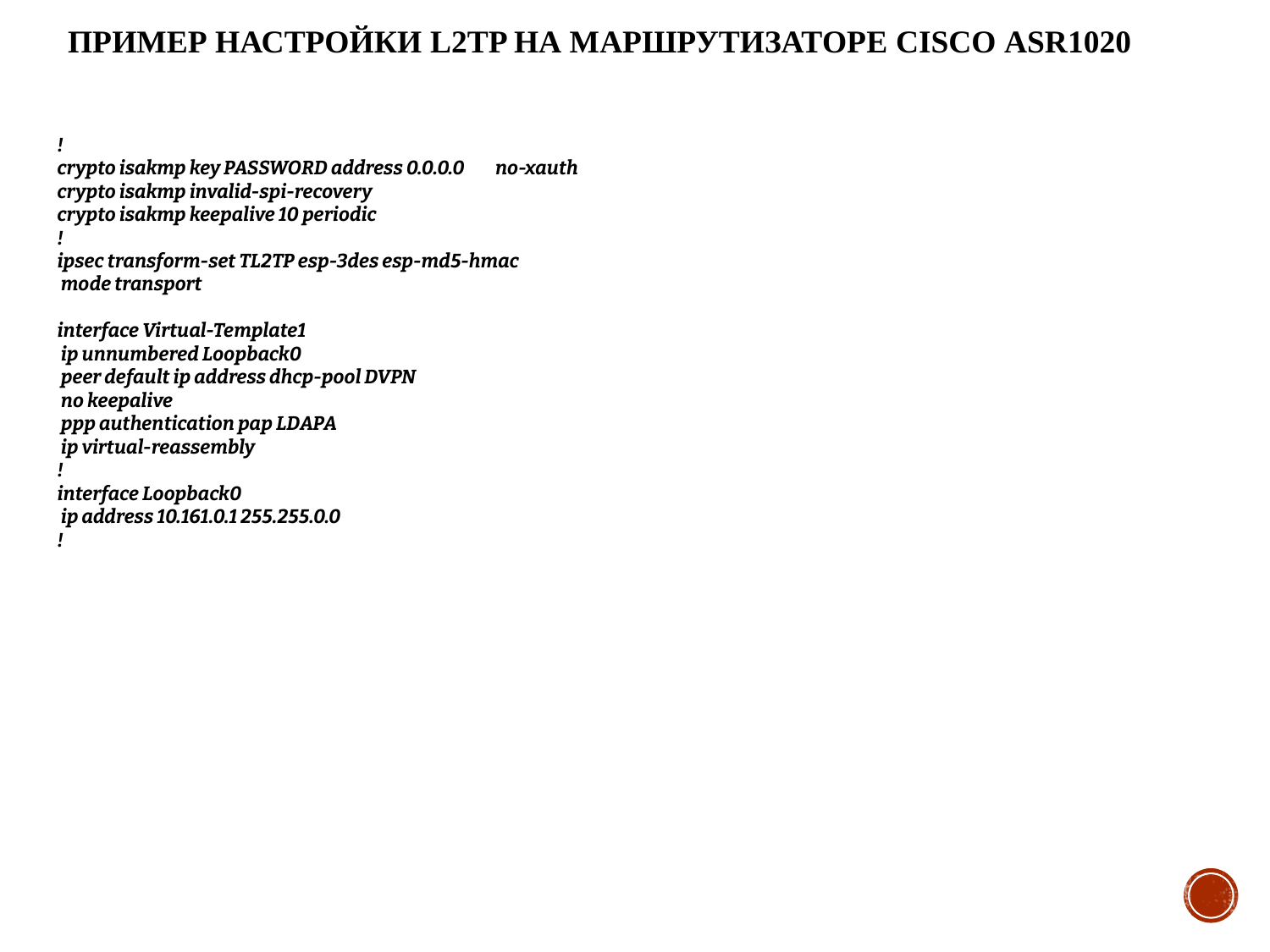

# Пример настройки L2TP на маршрутизаторе Cisco ASR1020
!
crypto isakmp key PASSWORD address 0.0.0.0         no-xauth
crypto isakmp invalid-spi-recovery
crypto isakmp keepalive 10 periodic
!
ipsec transform-set TL2TP esp-3des esp-md5-hmac
 mode transport

interface Virtual-Template1
 ip unnumbered Loopback0
 peer default ip address dhcp-pool DVPN
 no keepalive
 ppp authentication pap LDAPA
 ip virtual-reassembly
!
interface Loopback0
 ip address 10.161.0.1 255.255.0.0
!